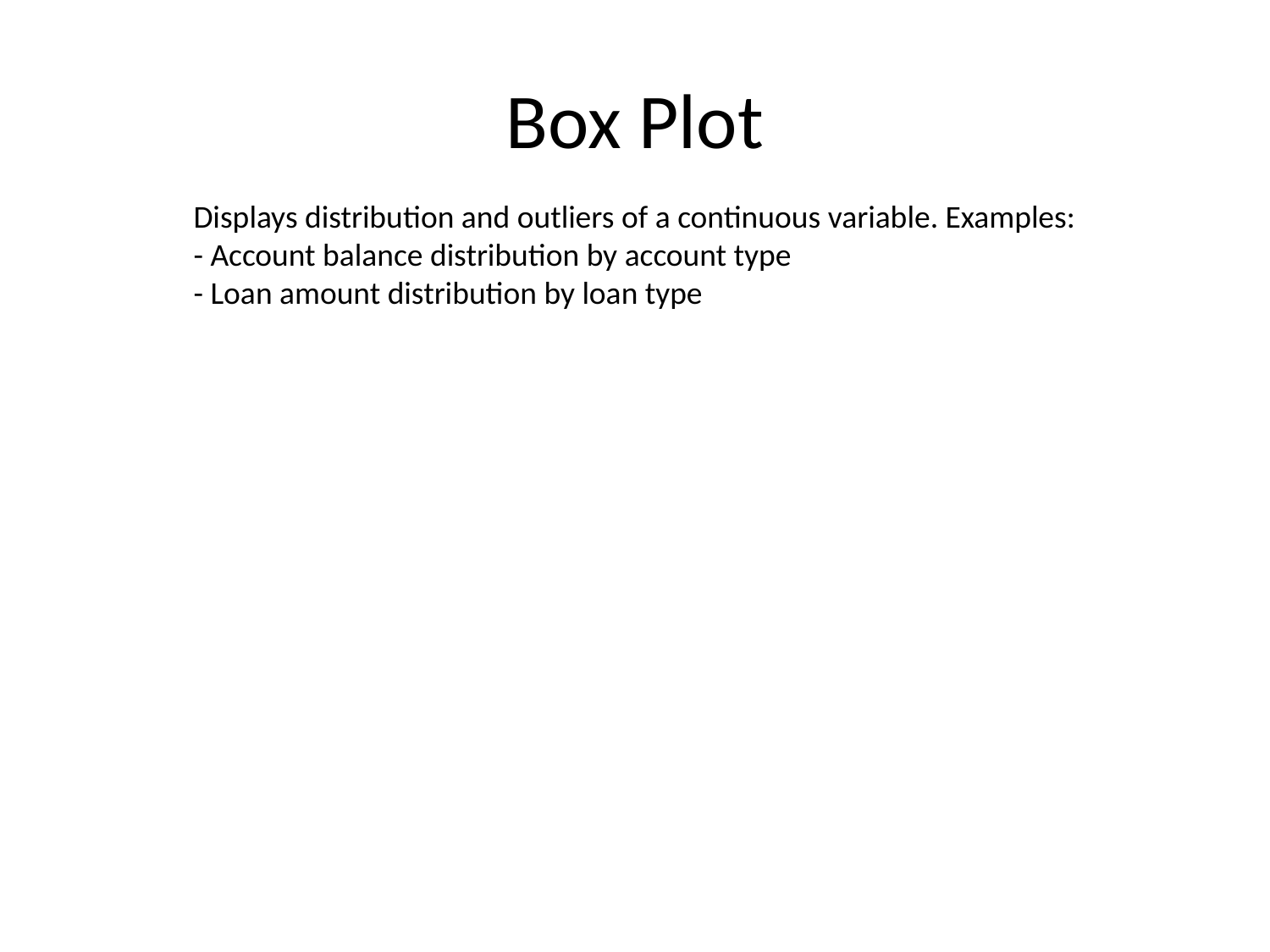

# Box Plot
Displays distribution and outliers of a continuous variable. Examples:
- Account balance distribution by account type
- Loan amount distribution by loan type